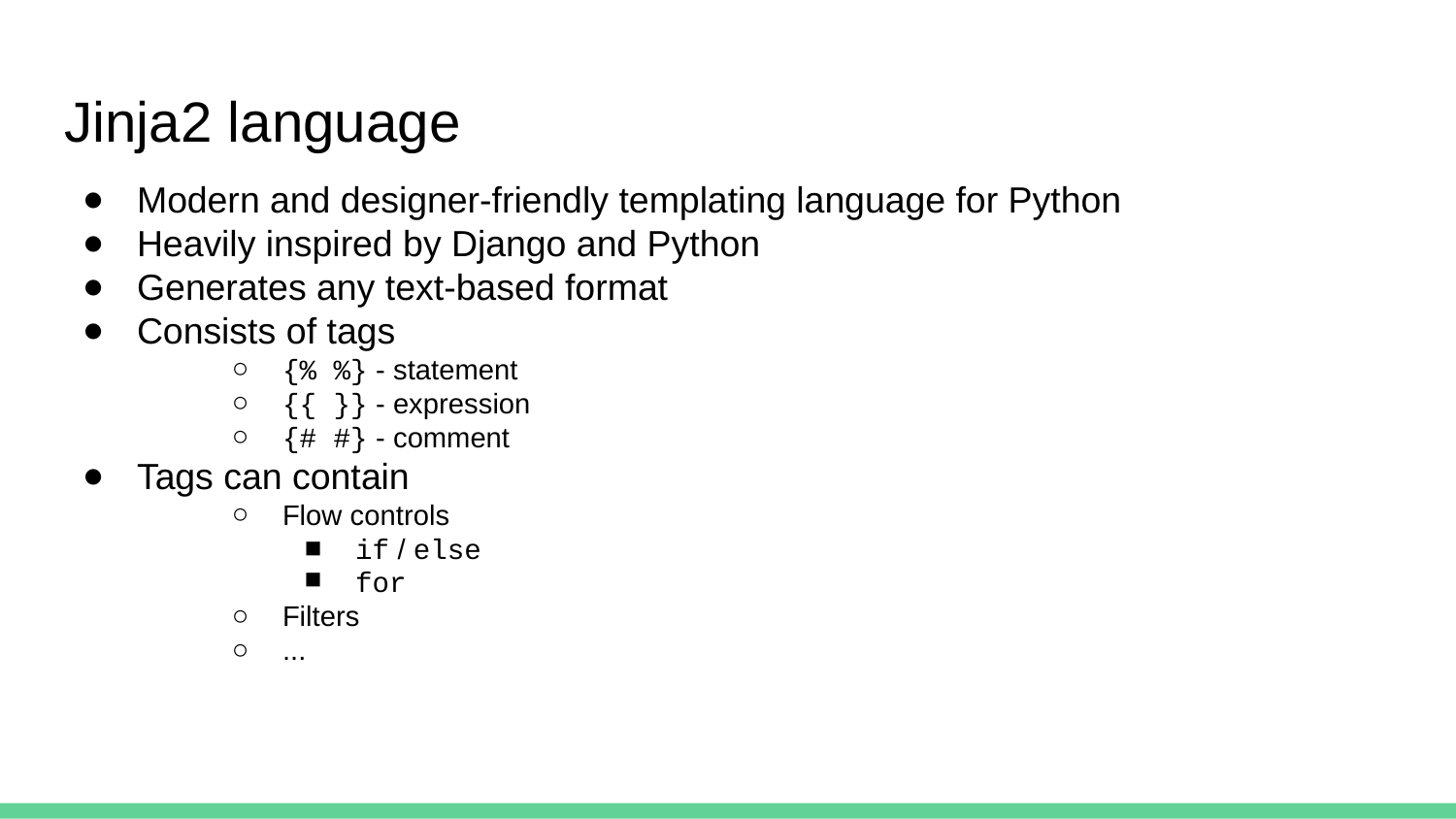

# Jinja2 language
Modern and designer-friendly templating language for Python
Heavily inspired by Django and Python
Generates any text-based format
Consists of tags
{% %} - statement
{{ }} - expression
{# #} - comment
Tags can contain
Flow controls
if / else
for
Filters
...